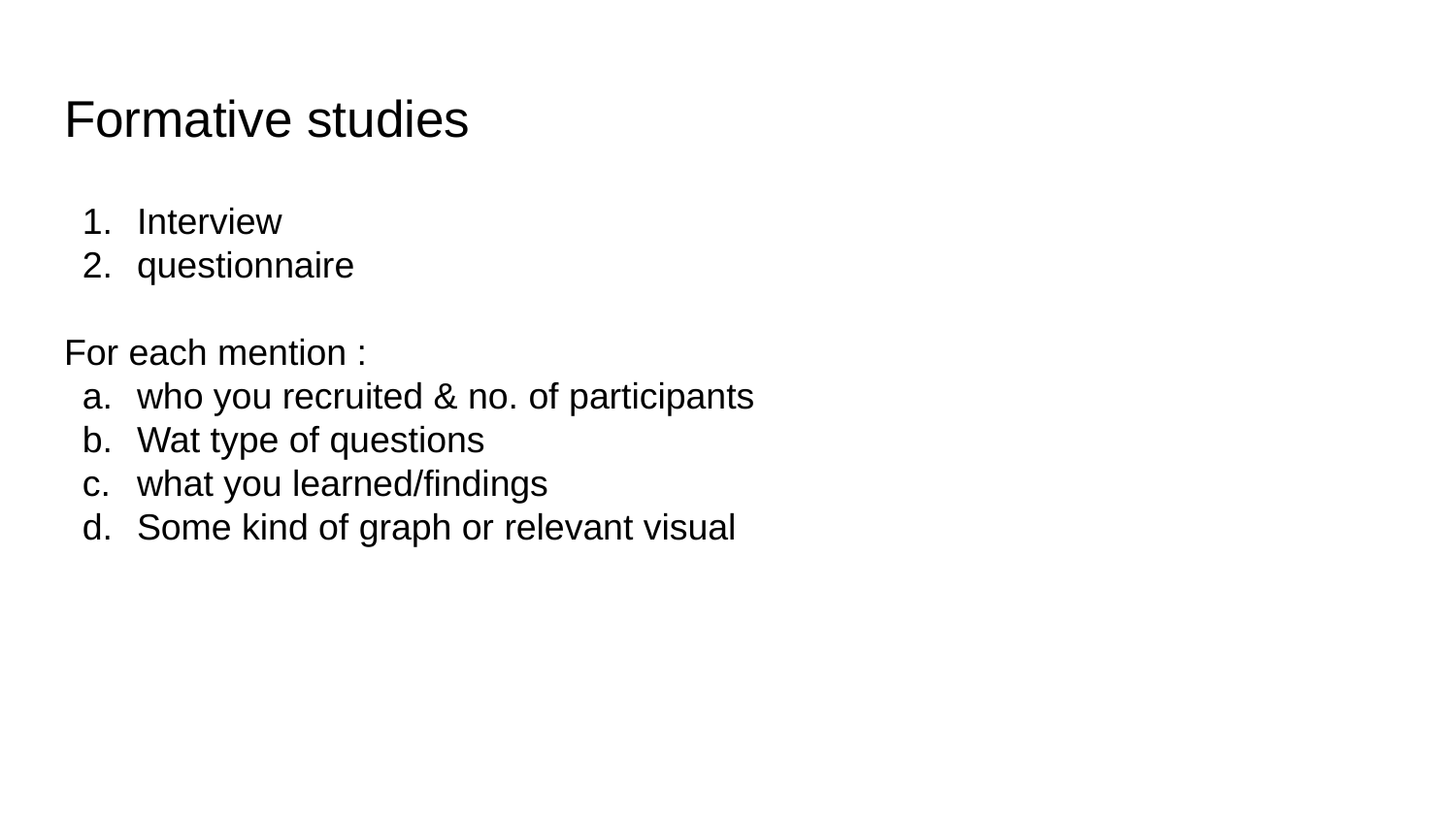

# Formative studies
Interview
questionnaire

For each mention :
who you recruited & no. of participants
Wat type of questions
what you learned/findings
Some kind of graph or relevant visual